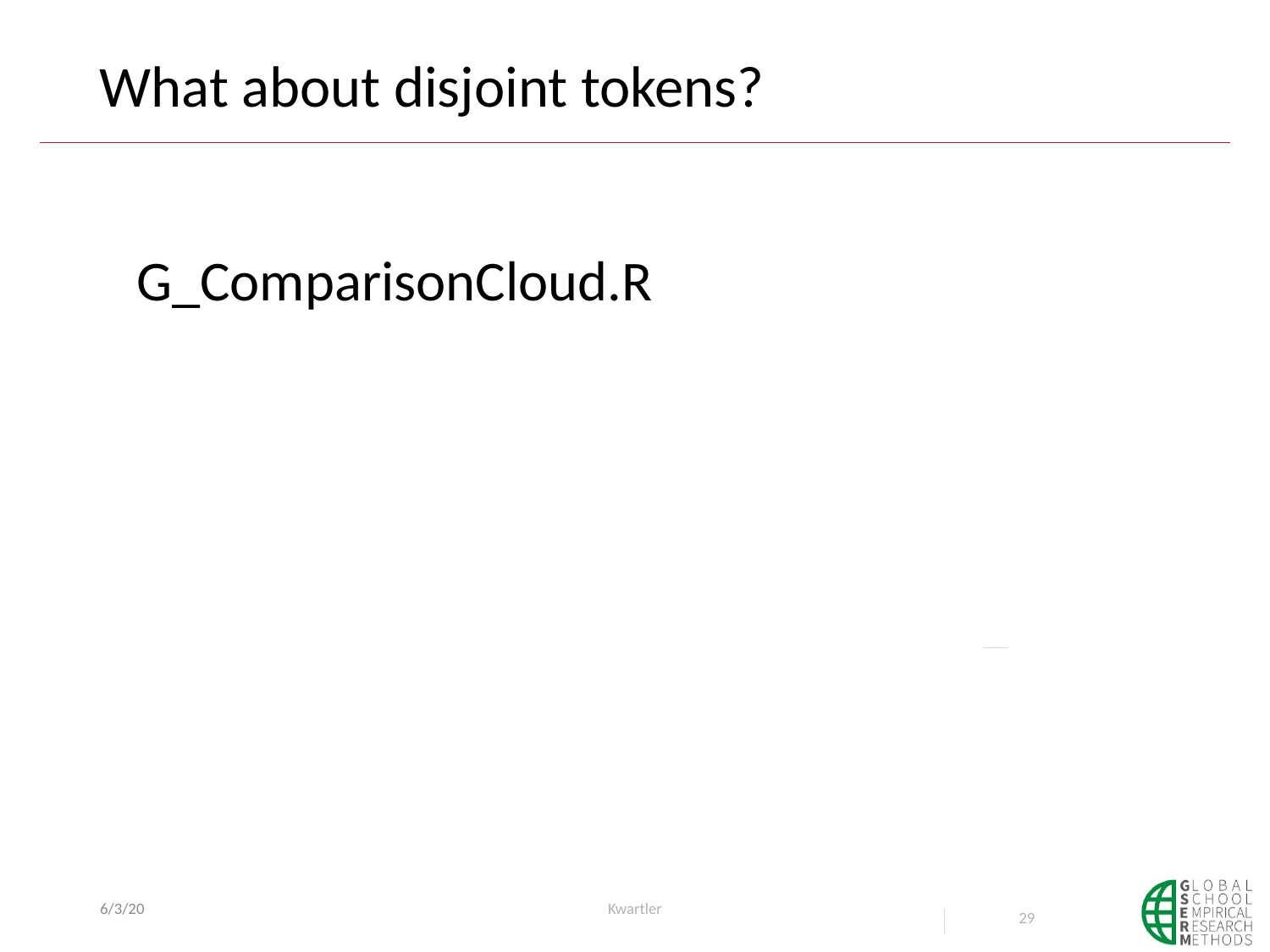

# What about disjoint tokens?
G_ComparisonCloud.R
6/3/20
Kwartler
29